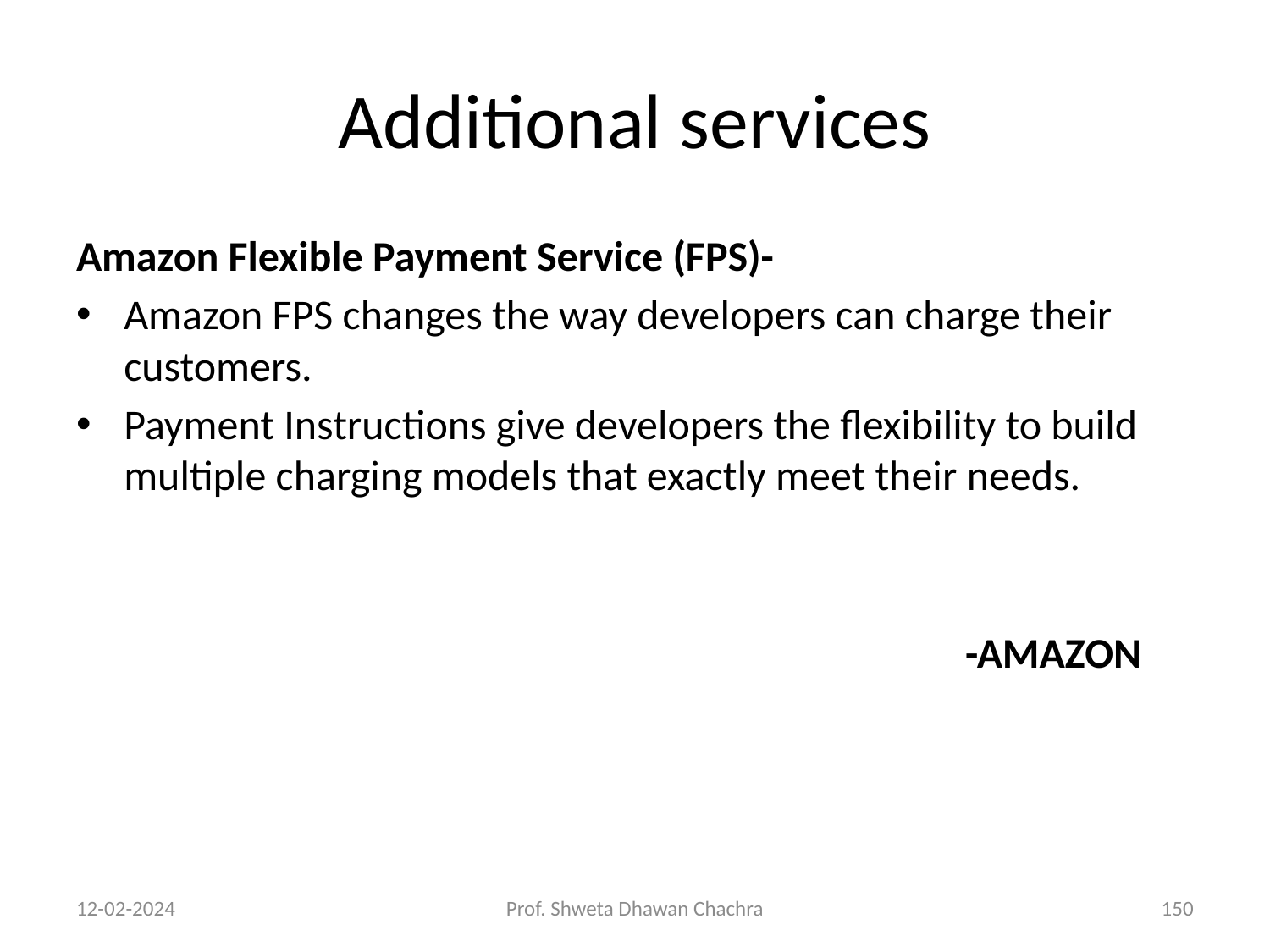

# Additional services
Amazon Flexible Payment Service (FPS)-
Amazon FPS changes the way developers can charge their customers.
Payment Instructions give developers the flexibility to build multiple charging models that exactly meet their needs.

							-AMAZON
12-02-2024
Prof. Shweta Dhawan Chachra
150